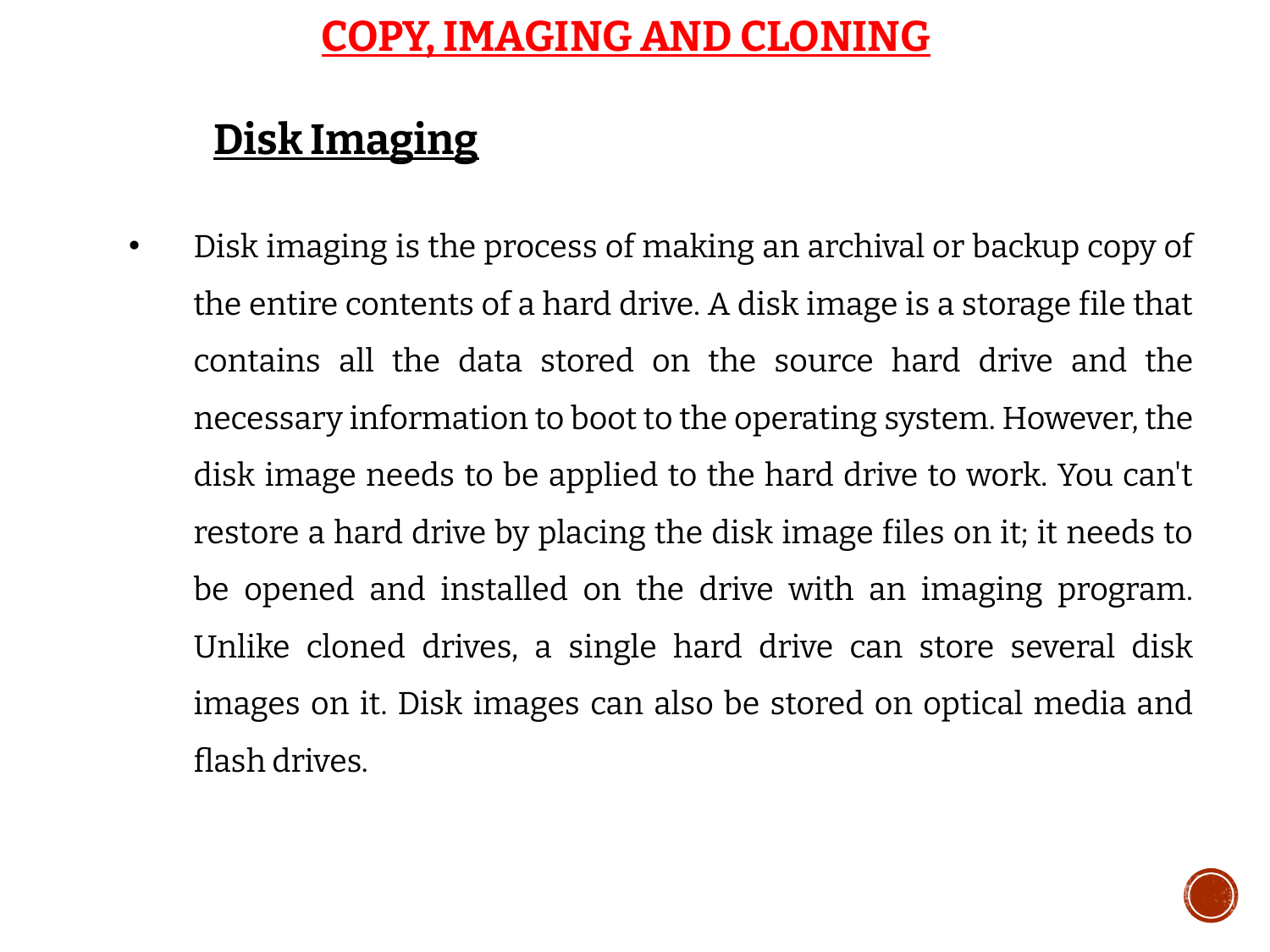

COPY, IMAGING AND CLONING
Disk Imaging
Disk imaging is the process of making an archival or backup copy of the entire contents of a hard drive. A disk image is a storage file that contains all the data stored on the source hard drive and the necessary information to boot to the operating system. However, the disk image needs to be applied to the hard drive to work. You can't restore a hard drive by placing the disk image files on it; it needs to be opened and installed on the drive with an imaging program. Unlike cloned drives, a single hard drive can store several disk images on it. Disk images can also be stored on optical media and flash drives.